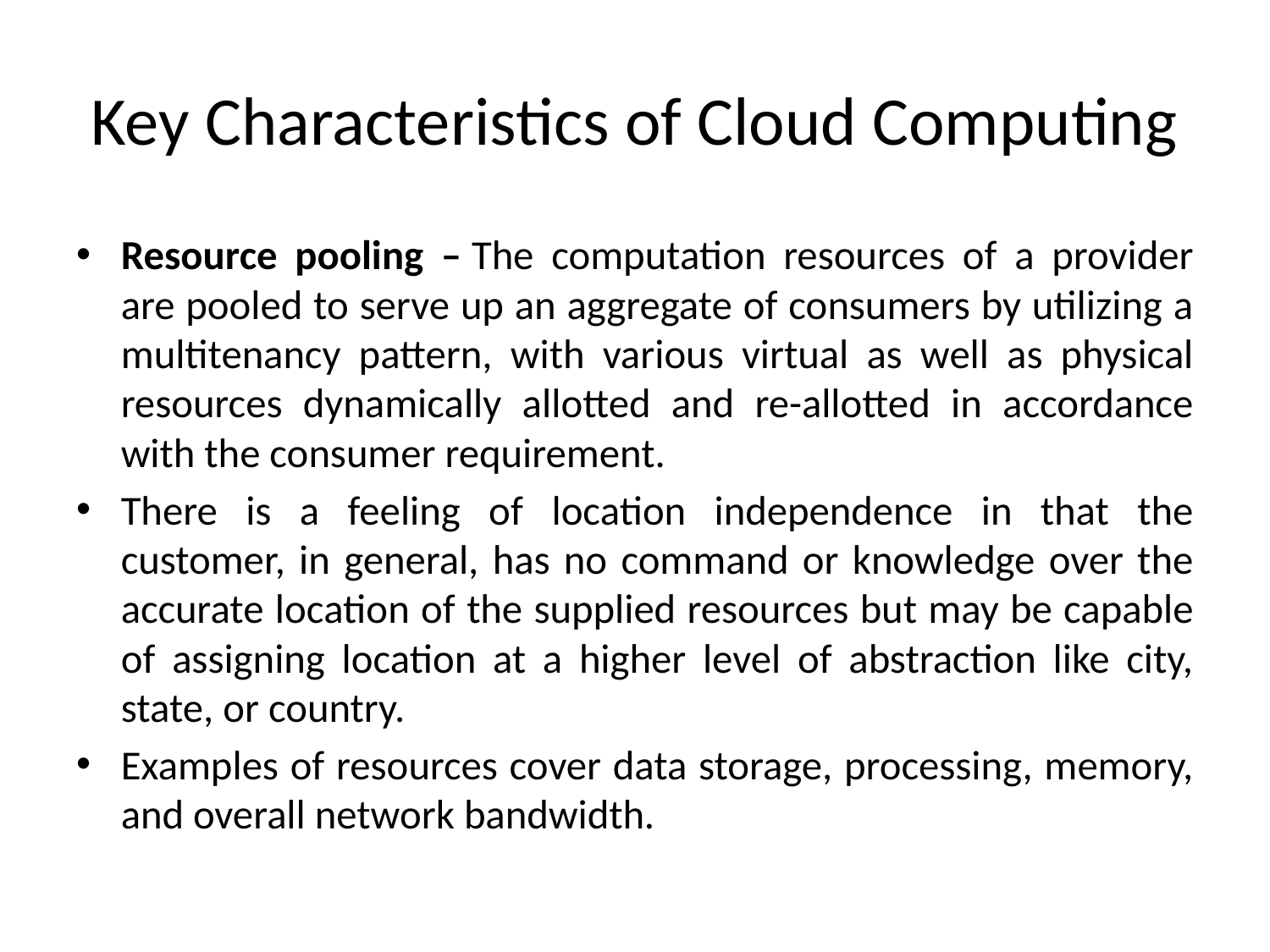

# Key Characteristics of Cloud Computing
Resource pooling – The computation resources of a provider are pooled to serve up an aggregate of consumers by utilizing a multitenancy pattern, with various virtual as well as physical resources dynamically allotted and re-allotted in accordance with the consumer requirement.
There is a feeling of location independence in that the customer, in general, has no command or knowledge over the accurate location of the supplied resources but may be capable of assigning location at a higher level of abstraction like city, state, or country.
Examples of resources cover data storage, processing, memory, and overall network bandwidth.